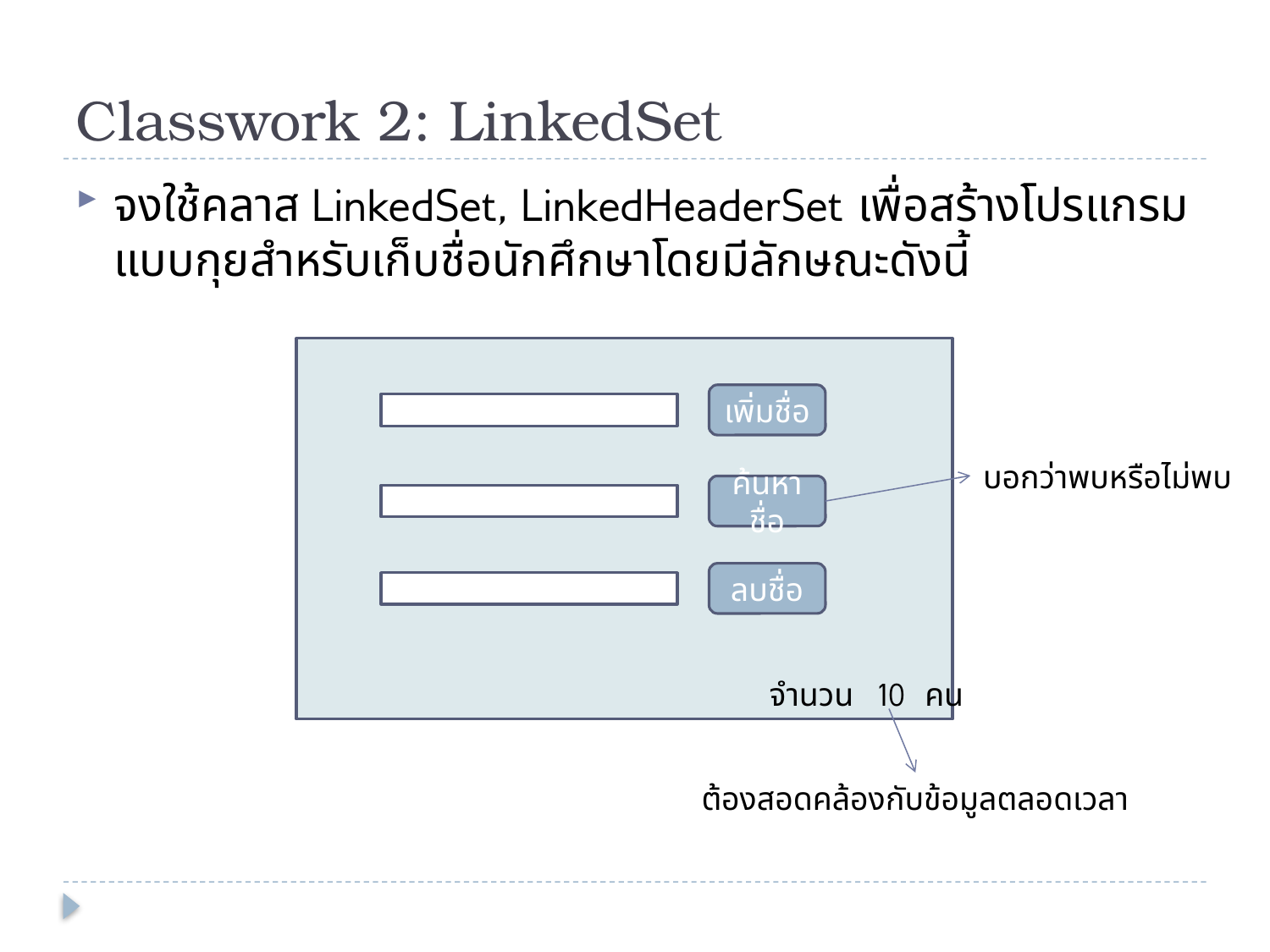

# Classwork 2: LinkedSet
จงใช้คลาส LinkedSet, LinkedHeaderSet เพื่อสร้างโปรแกรมแบบกุยสำหรับเก็บชื่อนักศึกษาโดยมีลักษณะดังนี้

เพิ่มชื่อ

บอกว่าพบหรือไม่พบ
ค้นหาชื่อ

ลบชื่อ

จำนวน   10  คน
ต้องสอดคล้องกับข้อมูลตลอดเวลา